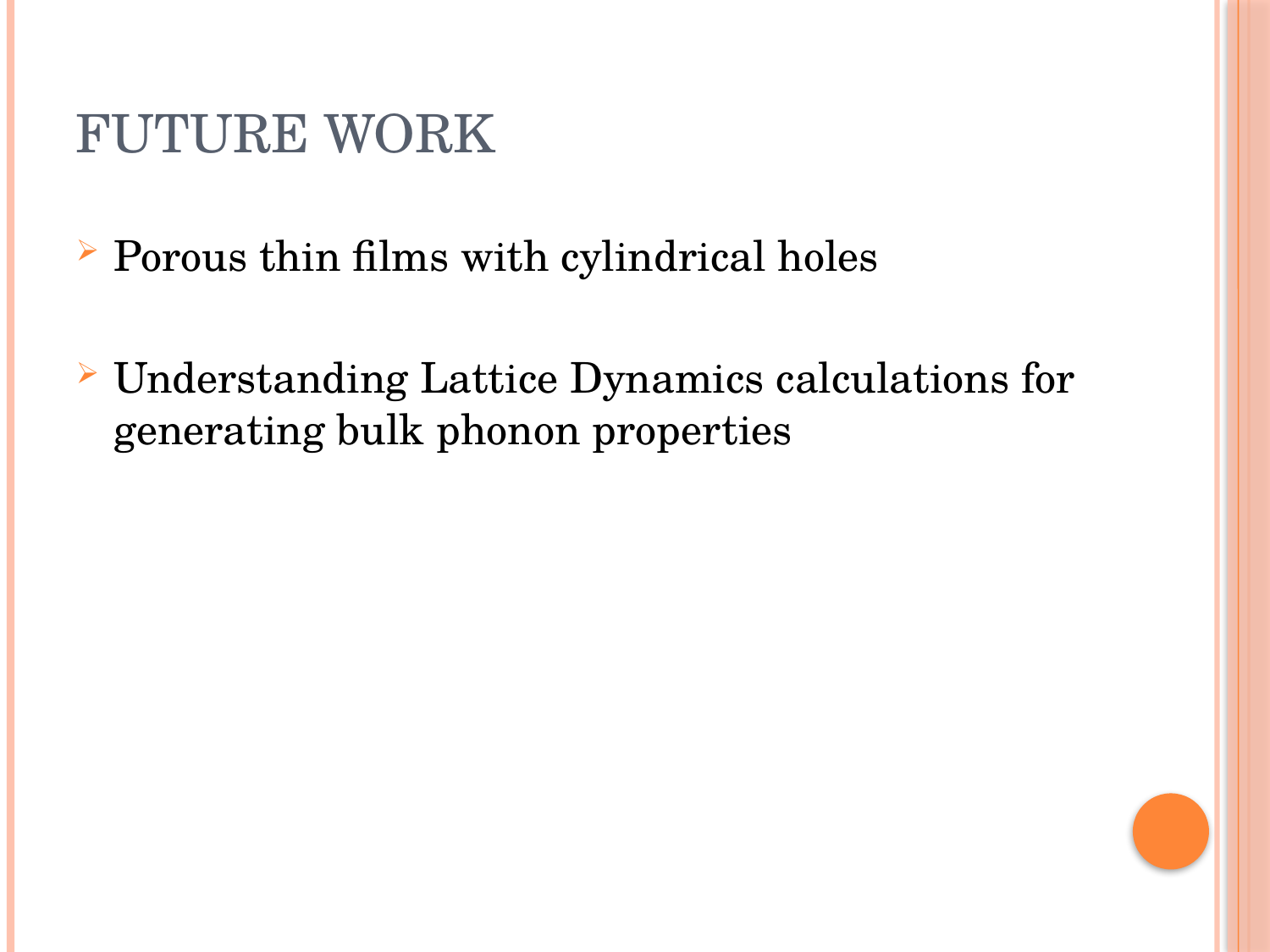

# Future work
Porous thin films with cylindrical holes

Understanding Lattice Dynamics calculations for generating bulk phonon properties